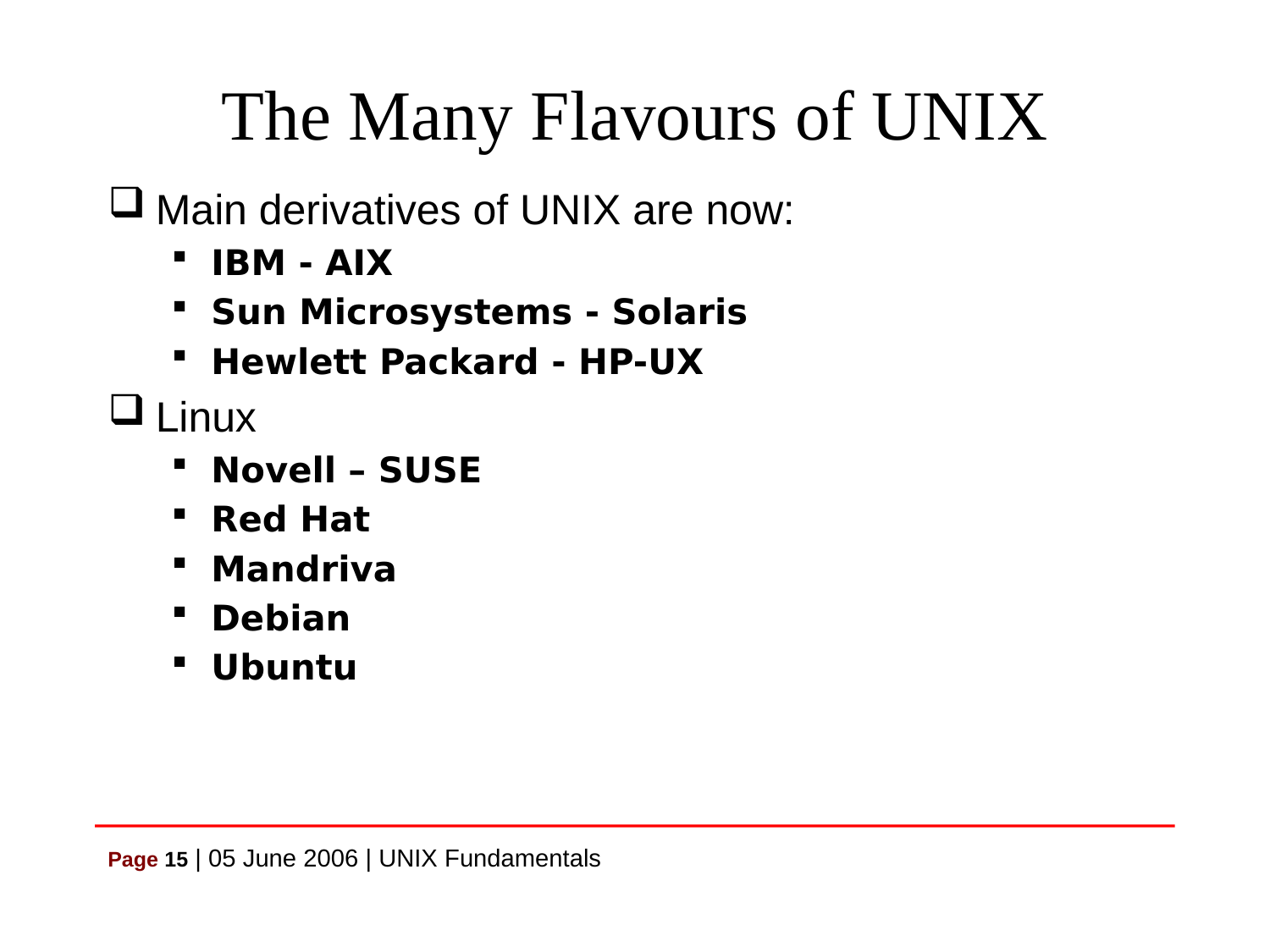

# The Many Flavours of UNIX
Main derivatives of UNIX are now:
IBM - AIX
Sun Microsystems - Solaris
Hewlett Packard - HP-UX
Linux
Novell – SUSE
Red Hat
Mandriva
Debian
Ubuntu

Page 15 | 05 June 2006 | UNIX Fundamentals